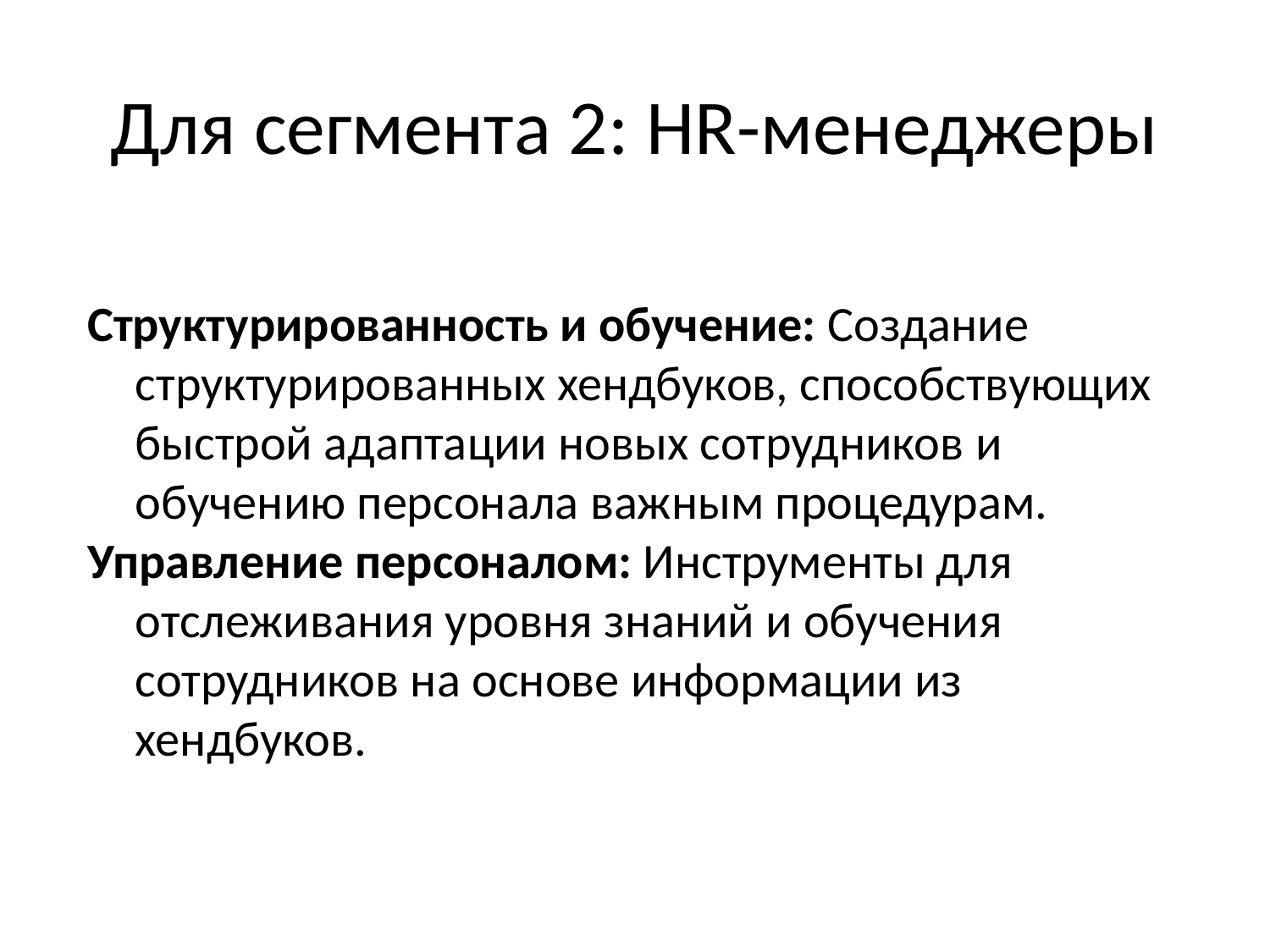

# Для сегмента 2: HR-менеджеры

Структурированность и обучение: Создание структурированных хендбуков, способствующих быстрой адаптации новых сотрудников и обучению персонала важным процедурам.
Управление персоналом: Инструменты для отслеживания уровня знаний и обучения сотрудников на основе информации из хендбуков.